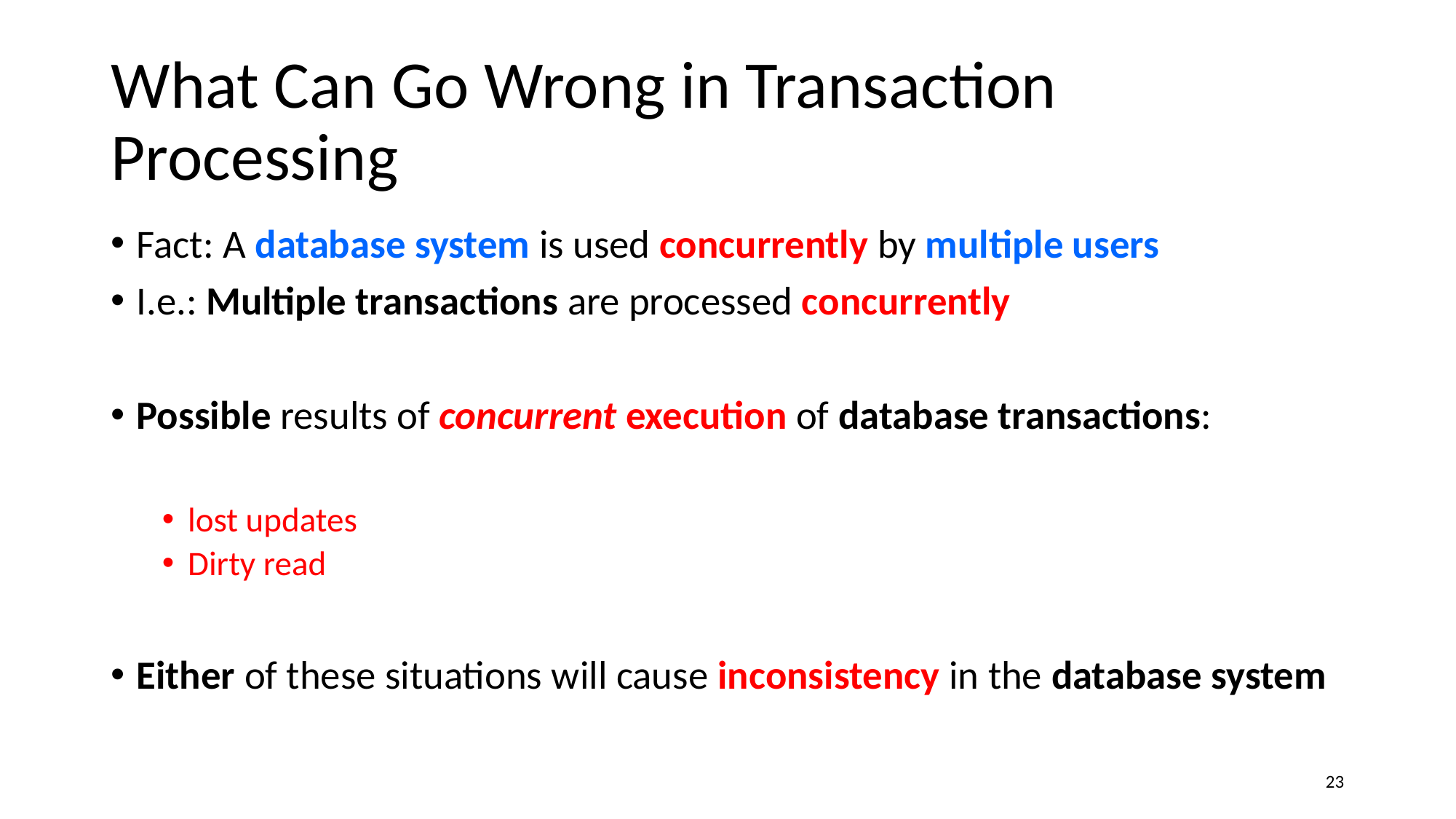

# What Can Go Wrong in Transaction Processing
Fact: A database system is used concurrently by multiple users
I.e.: Multiple transactions are processed concurrently

Possible results of concurrent execution of database transactions:

lost updates
Dirty read

Either of these situations will cause inconsistency in the database system

23